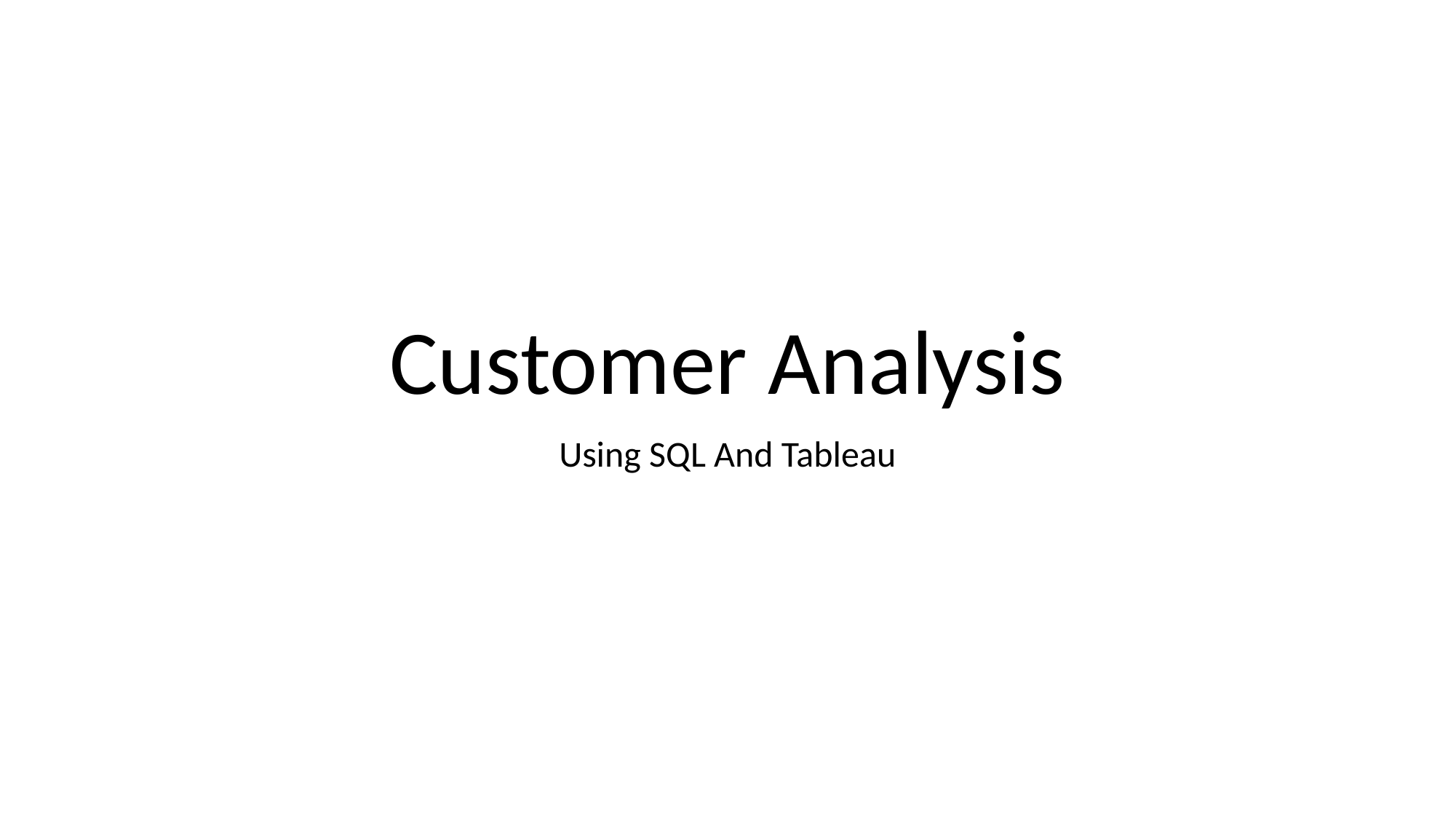

# Customer Analysis
Using SQL And Tableau